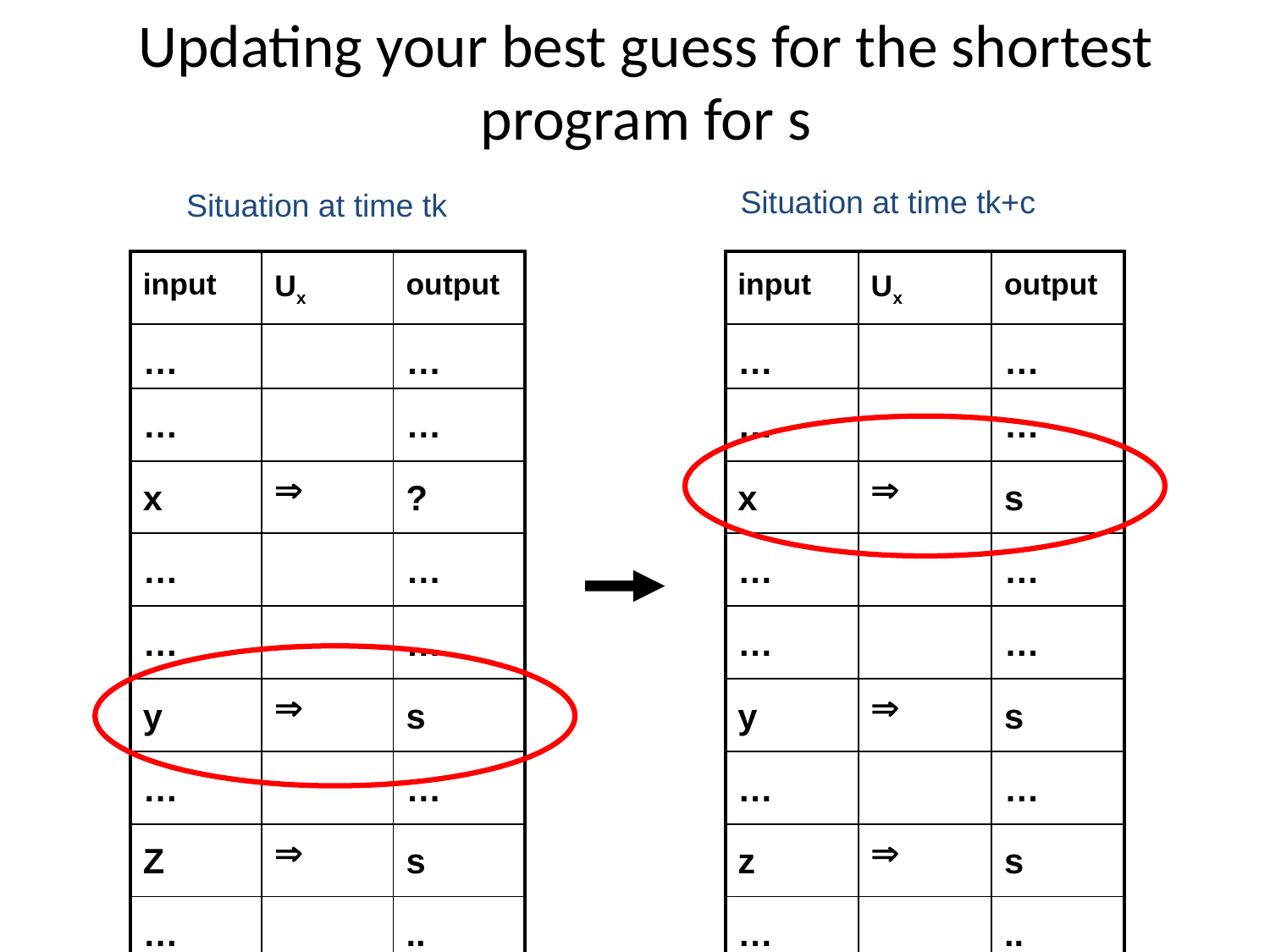

# Updating your best guess for the shortest program for s
Situation at time tk+c
Situation at time tk
| input | Ux | output |
| --- | --- | --- |
| … |  | … |
| … |  | … |
| x | ⇒ | ? |
| … |  | … |
| … |  | … |
| y | ⇒ | s |
| … |  | … |
| Z | ⇒ | s |
| … |  | .. |
| input | Ux | output |
| --- | --- | --- |
| … |  | … |
| … |  | … |
| x | ⇒ | s |
| … |  | … |
| … |  | … |
| y | ⇒ | s |
| … |  | … |
| z | ⇒ | s |
| … |  | .. |